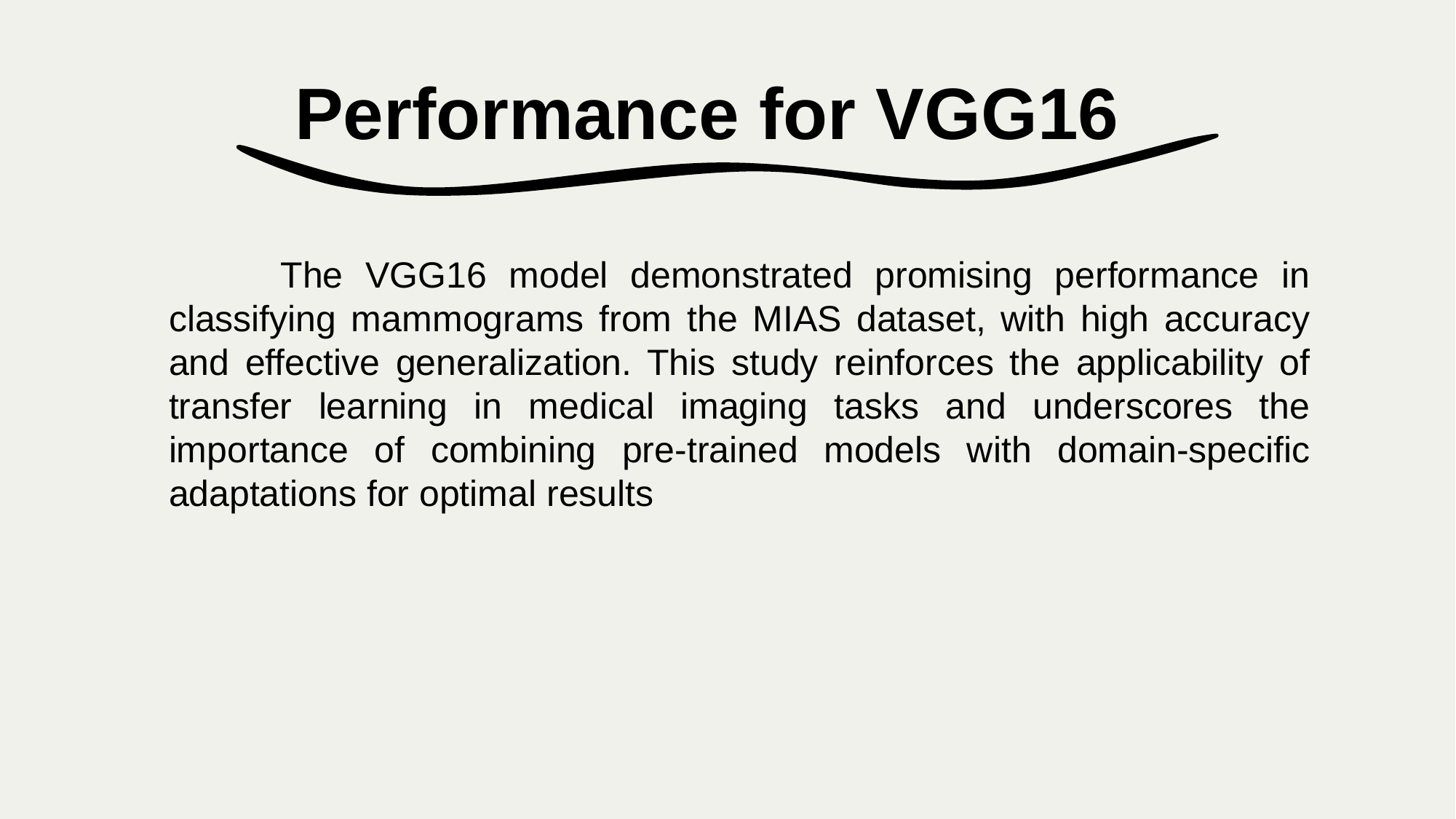

# Performance for VGG16

     The VGG16 model demonstrated promising performance in classifying mammograms from the MIAS dataset, with high accuracy and effective generalization. This study reinforces the applicability of transfer learning in medical imaging tasks and underscores the importance of combining pre-trained models with domain-specific adaptations for optimal results